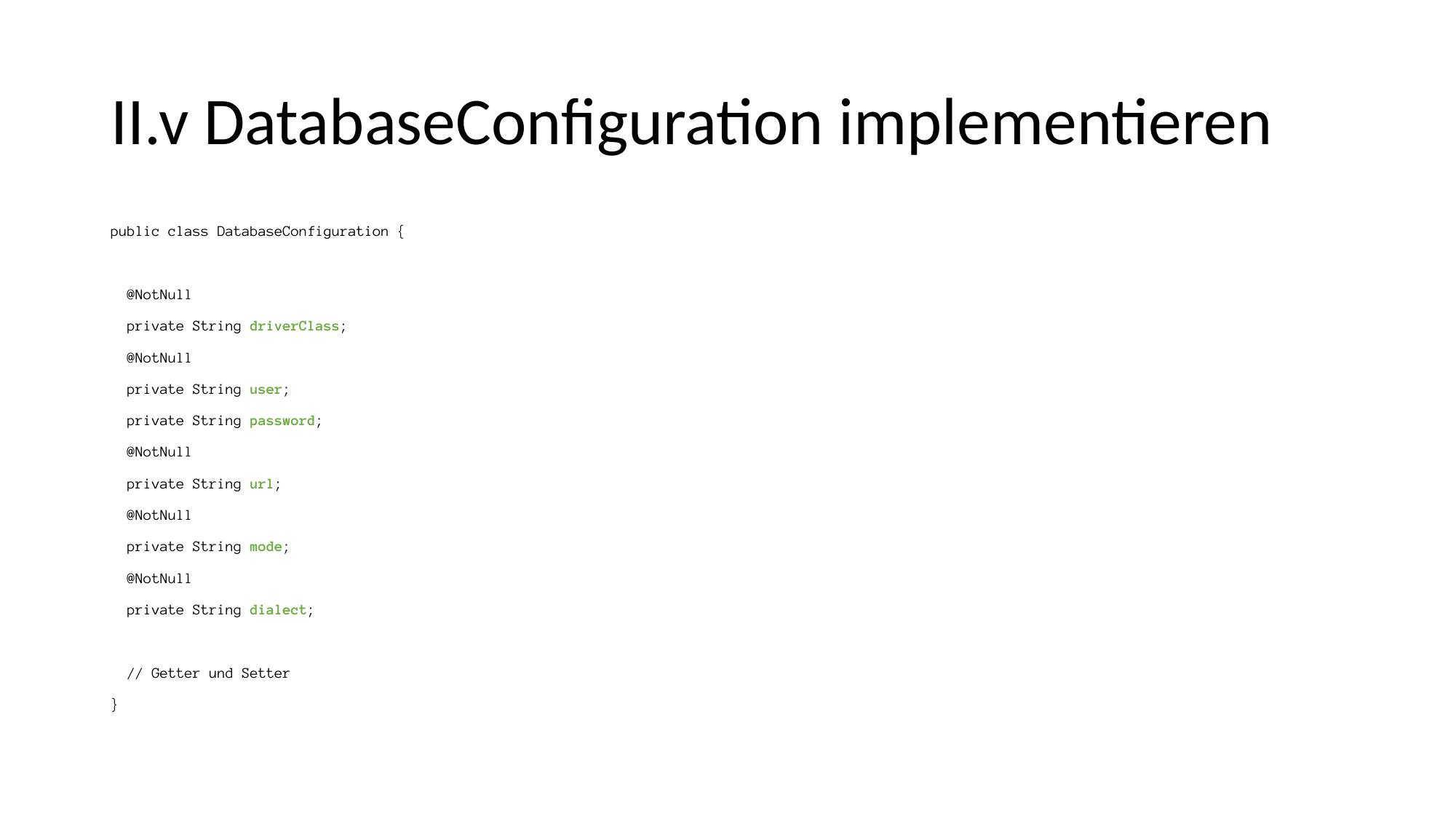

# II.v DatabaseConfiguration implementieren
public class DatabaseConfiguration {

  @NotNull
  private String driverClass;
  @NotNull
  private String user;
  private String password;
  @NotNull
  private String url;
  @NotNull
  private String mode;
  @NotNull
  private String dialect;

  // Getter und Setter
}